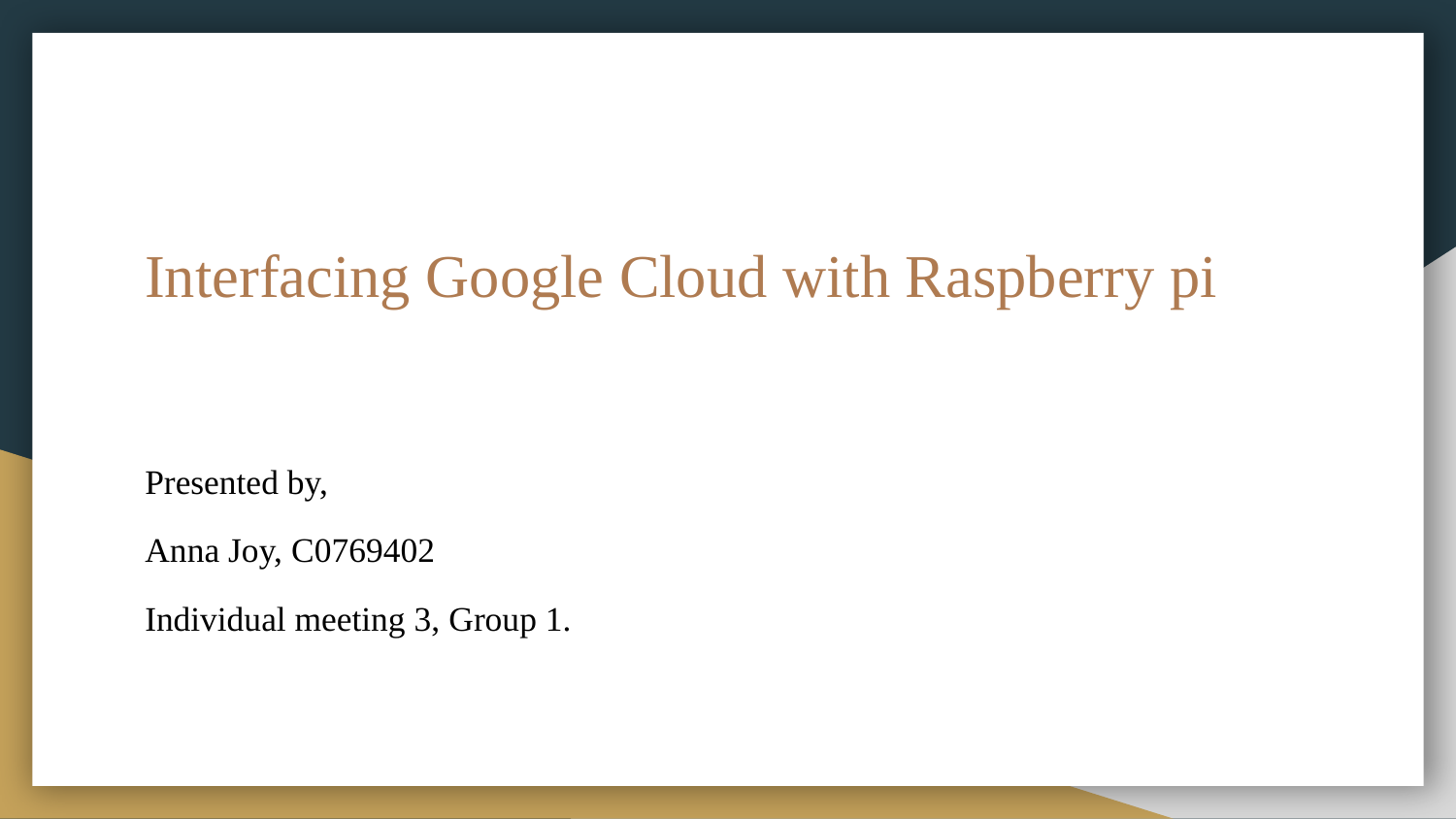

# Interfacing Google Cloud with Raspberry pi
Presented by,
Anna Joy, C0769402
Individual meeting 3, Group 1.